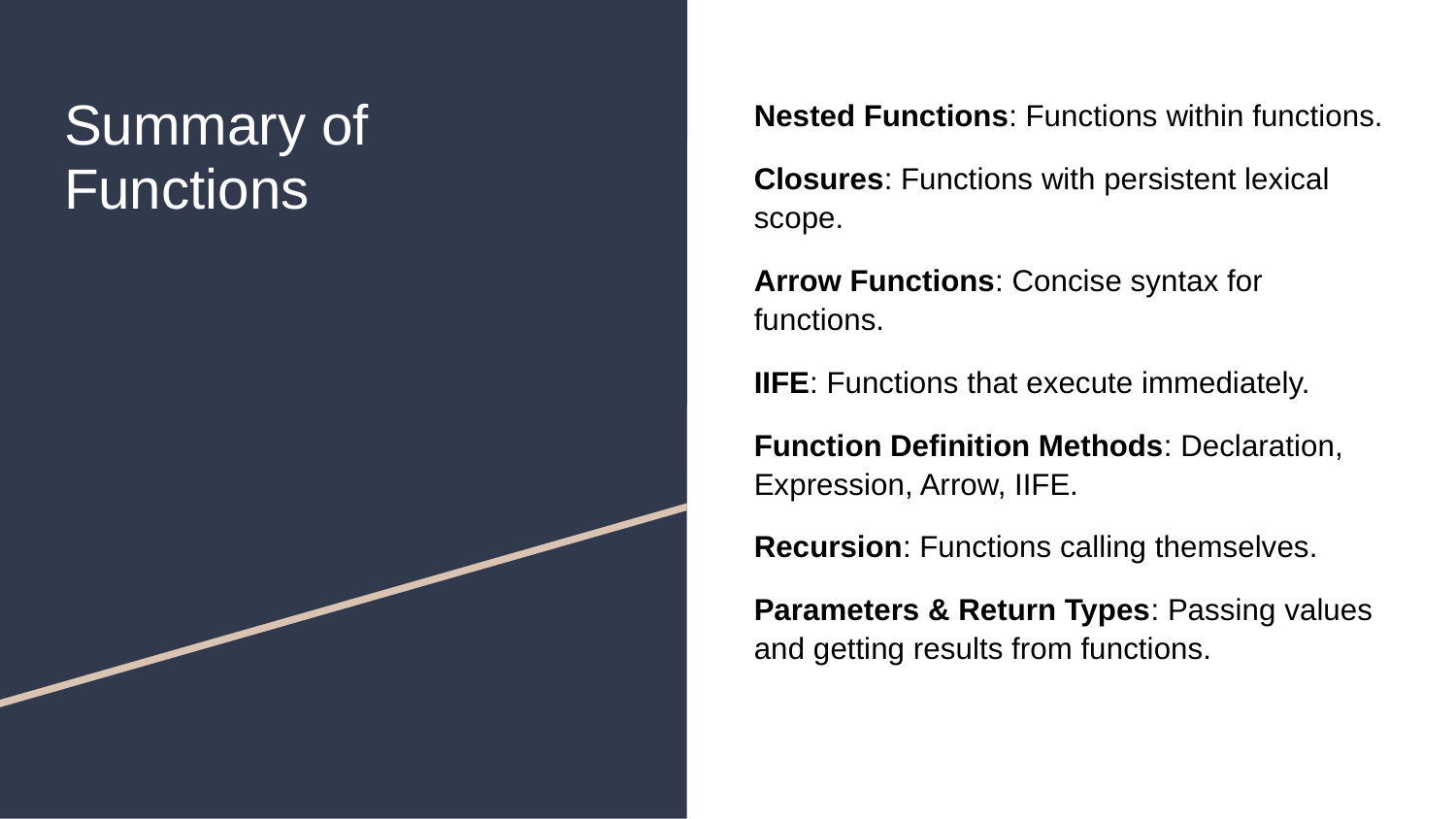

# Summary of Functions
Nested Functions: Functions within functions.
Closures: Functions with persistent lexical scope.
Arrow Functions: Concise syntax for functions.
IIFE: Functions that execute immediately.
Function Definition Methods: Declaration, Expression, Arrow, IIFE.
Recursion: Functions calling themselves.
Parameters & Return Types: Passing values and getting results from functions.